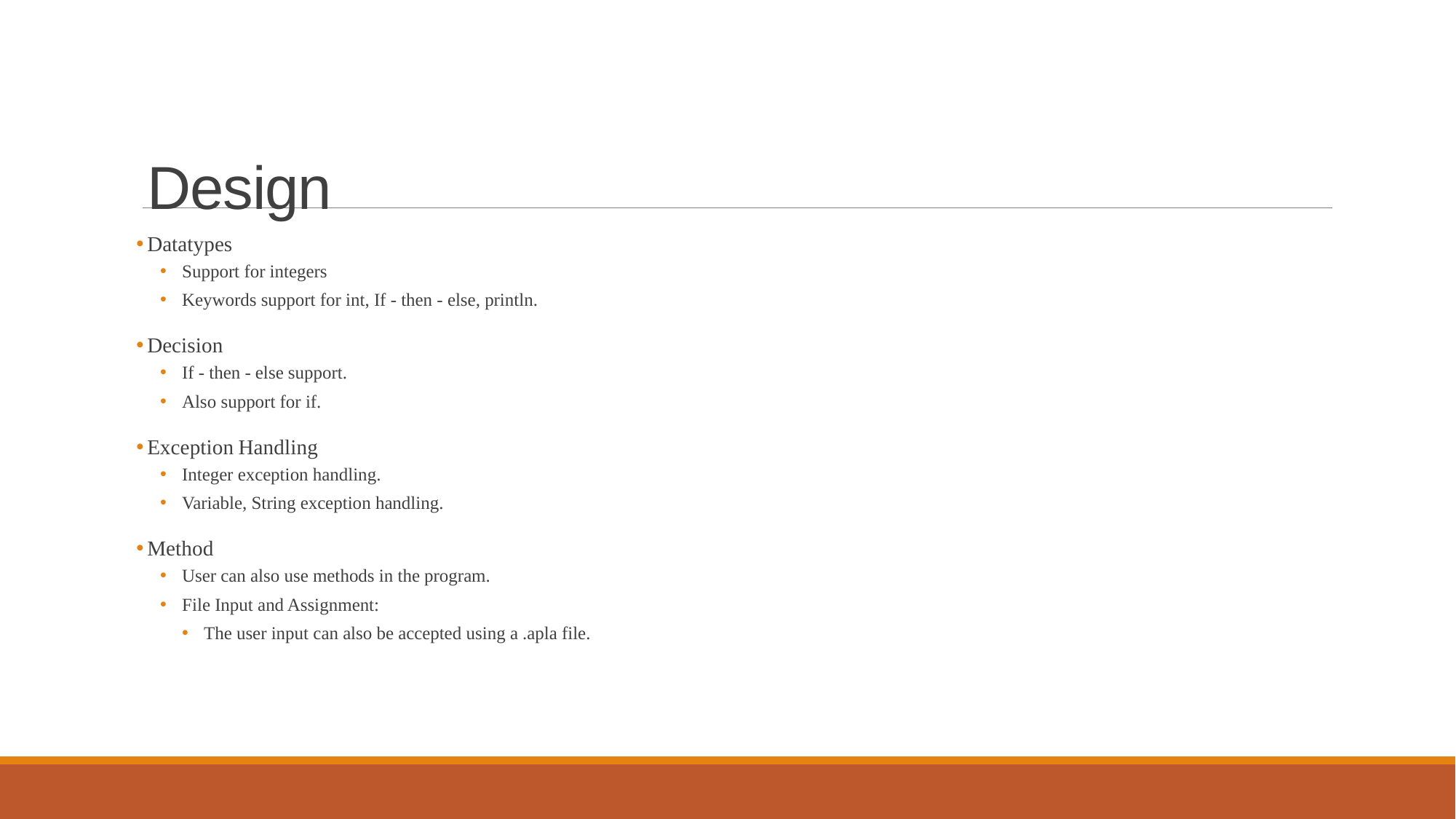

# Design
Datatypes
Support for integers
Keywords support for int, If - then - else, println.
Decision
If - then - else support.
Also support for if.
Exception Handling
Integer exception handling.
Variable, String exception handling.
Method
User can also use methods in the program.
File Input and Assignment:
The user input can also be accepted using a .apla file.